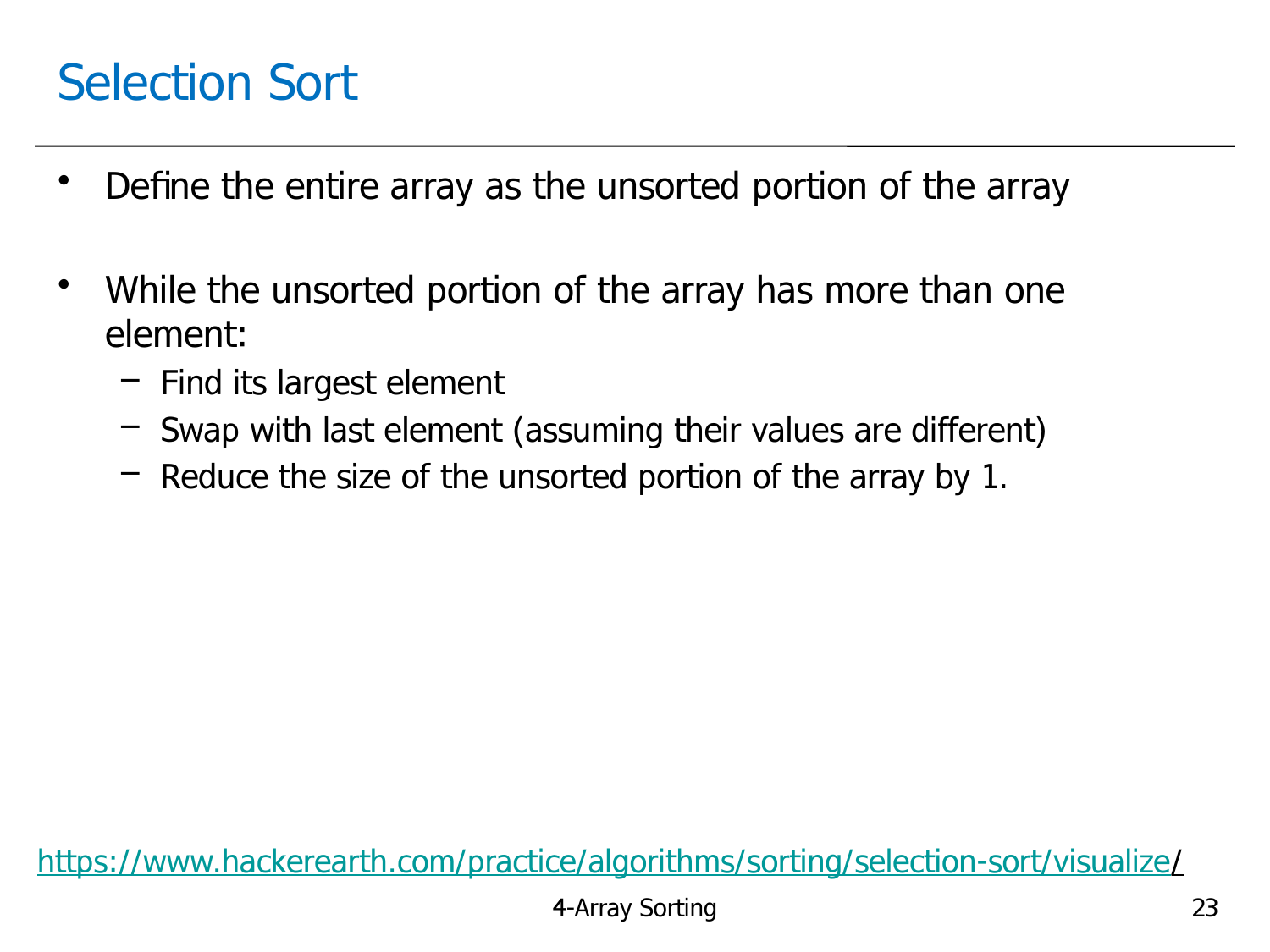

# Selection Sort
Define the entire array as the unsorted portion of the array

While the unsorted portion of the array has more than one element:
Find its largest element
Swap with last element (assuming their values are different)
Reduce the size of the unsorted portion of the array by 1.

https://www.hackerearth.com/practice/algorithms/sorting/selection-sort/visualize/
4-Array Sorting
23